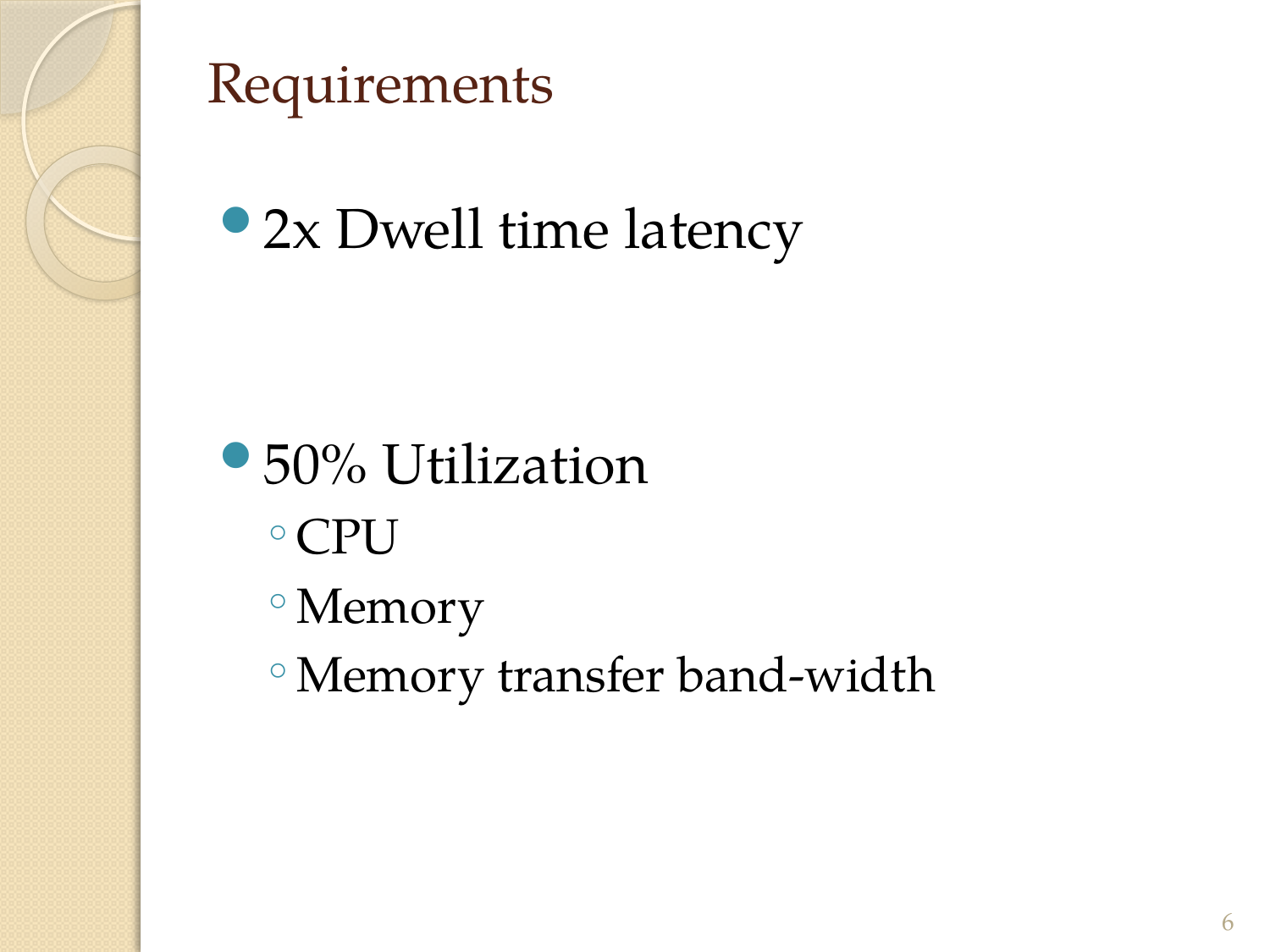

# Requirements
2x Dwell time latency

50% Utilization
CPU
Memory
Memory transfer band-width
6